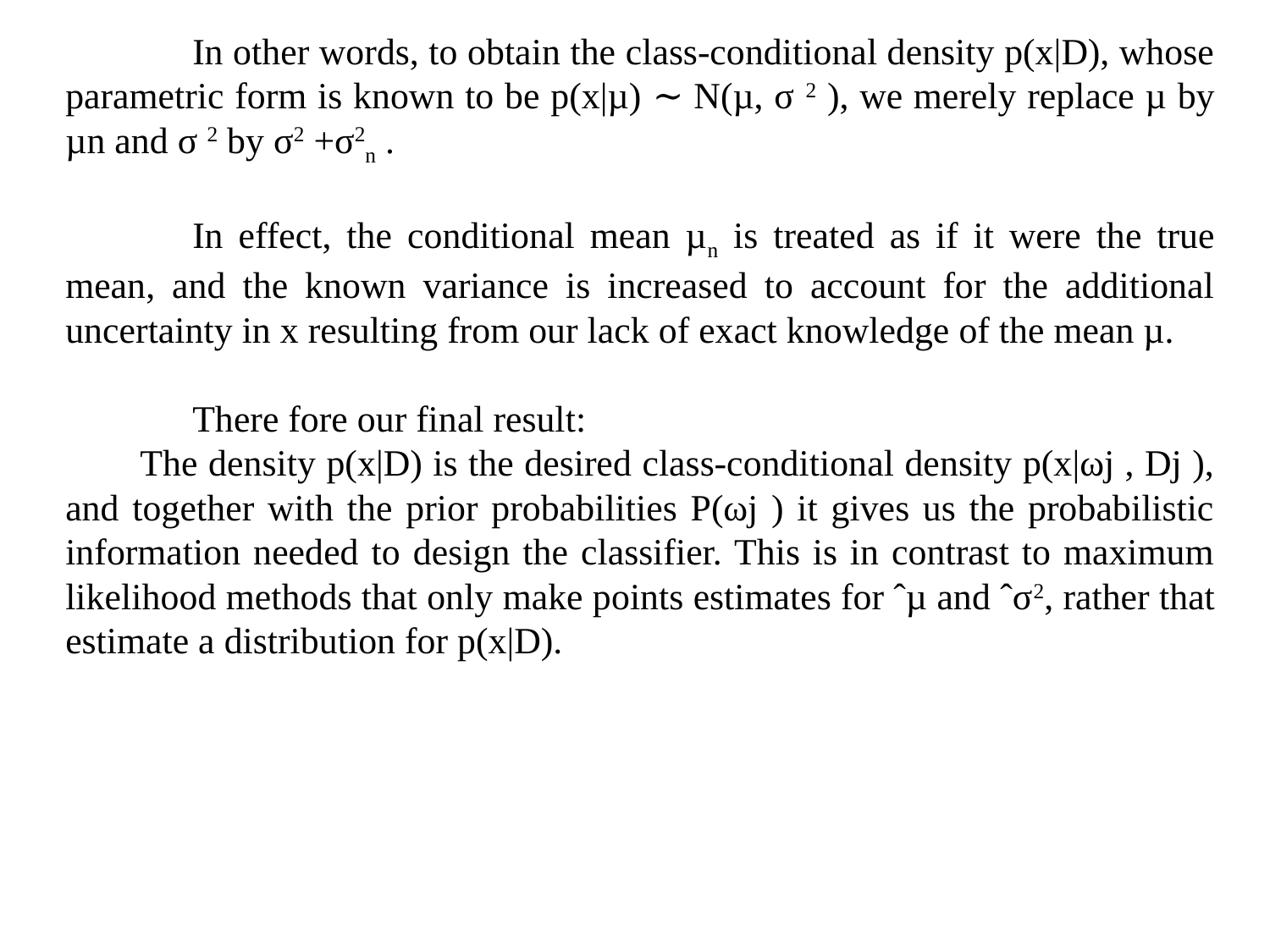

In other words, to obtain the class-conditional density p(x|D), whose parametric form is known to be p(x|µ) ∼ N(µ, σ 2 ), we merely replace µ by µn and σ 2 by σ2 +σ2n .

	In effect, the conditional mean µn is treated as if it were the true mean, and the known variance is increased to account for the additional uncertainty in x resulting from our lack of exact knowledge of the mean µ.

	There fore our final result:
       The density p(x|D) is the desired class-conditional density p(x|ωj , Dj ), and together with the prior probabilities P(ωj ) it gives us the probabilistic information needed to design the classifier. This is in contrast to maximum likelihood methods that only make points estimates for ˆµ and ˆσ2, rather that estimate a distribution for p(x|D).